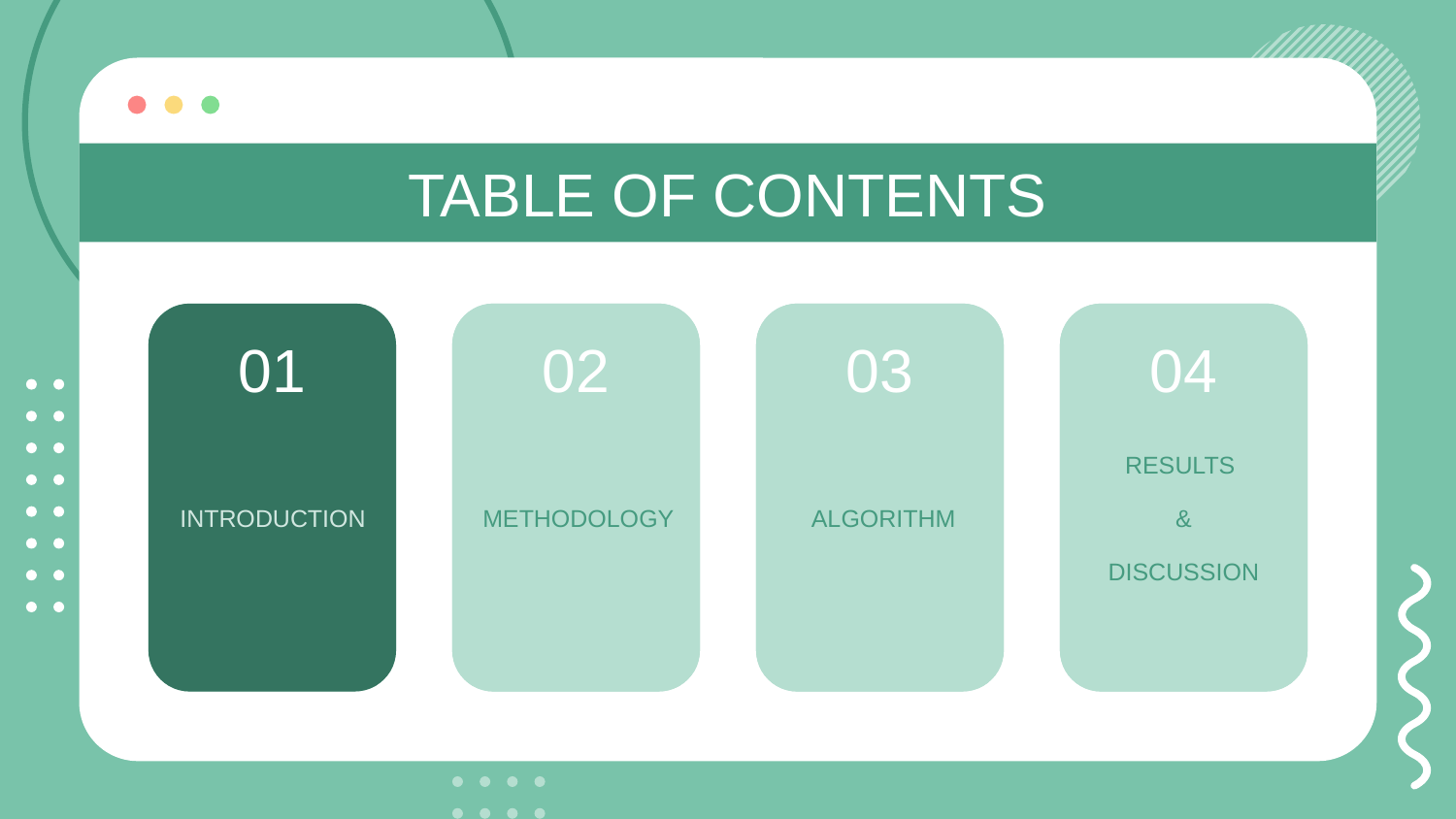

TABLE OF CONTENTS

# 01
02
03
04
INTRODUCTION
ALGORITHM
RESULTS
&
DISCUSSION
METHODOLOGY